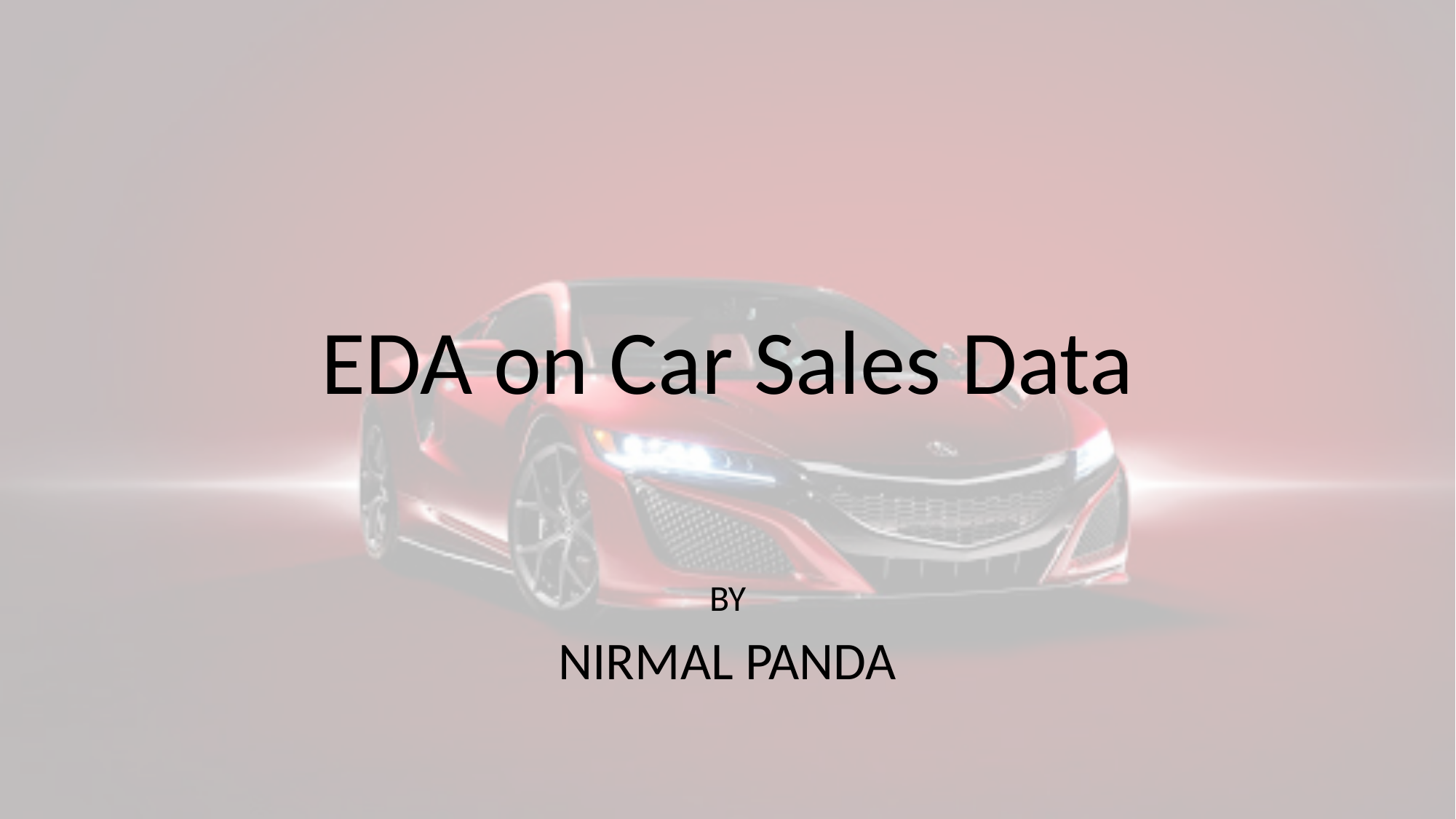

# EDA on Car Sales Data
BY
NIRMAL PANDA